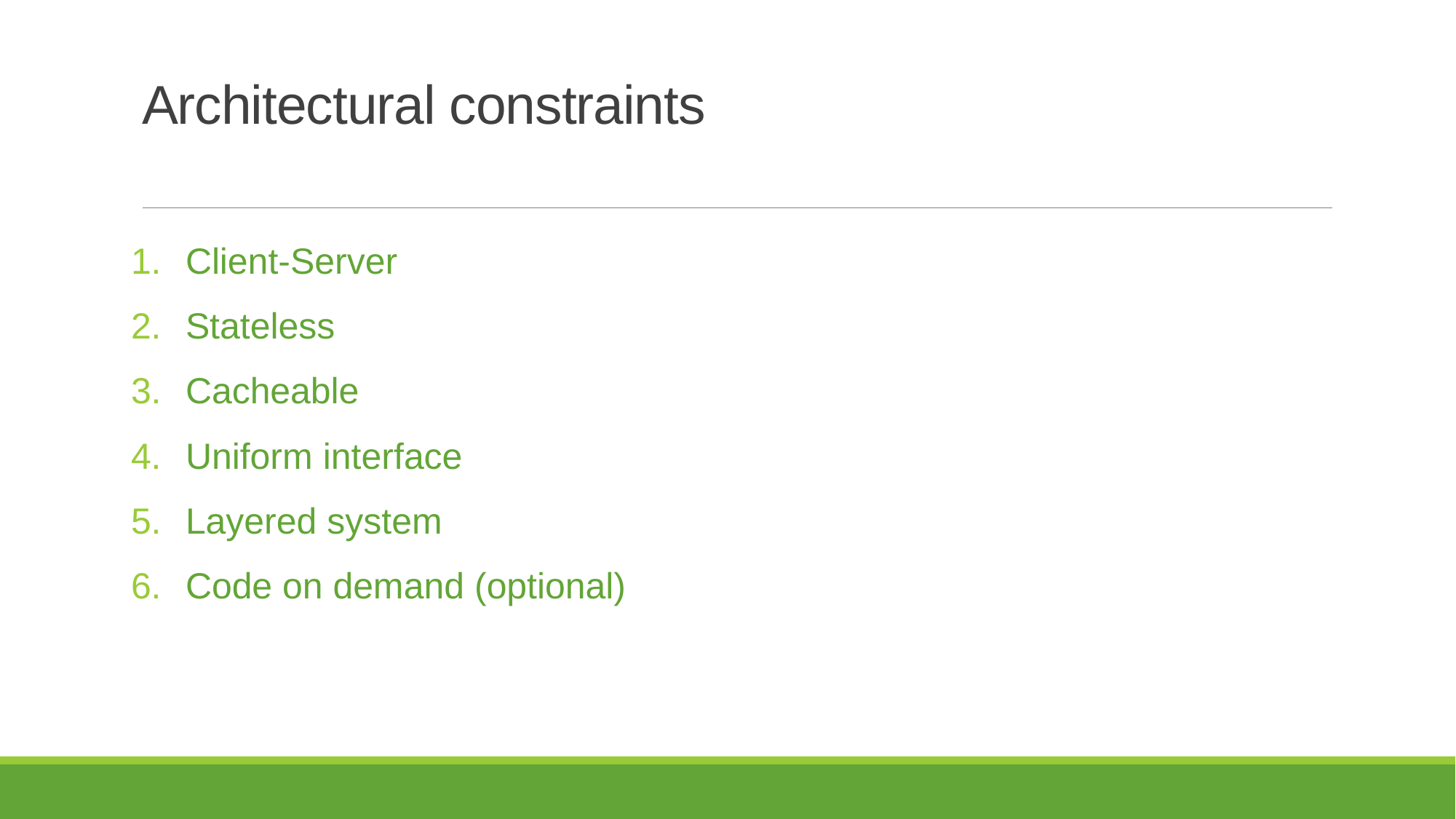

# Architectural constraints
Client-Server
Stateless
Cacheable
Uniform interface
Layered system
Code on demand (optional)